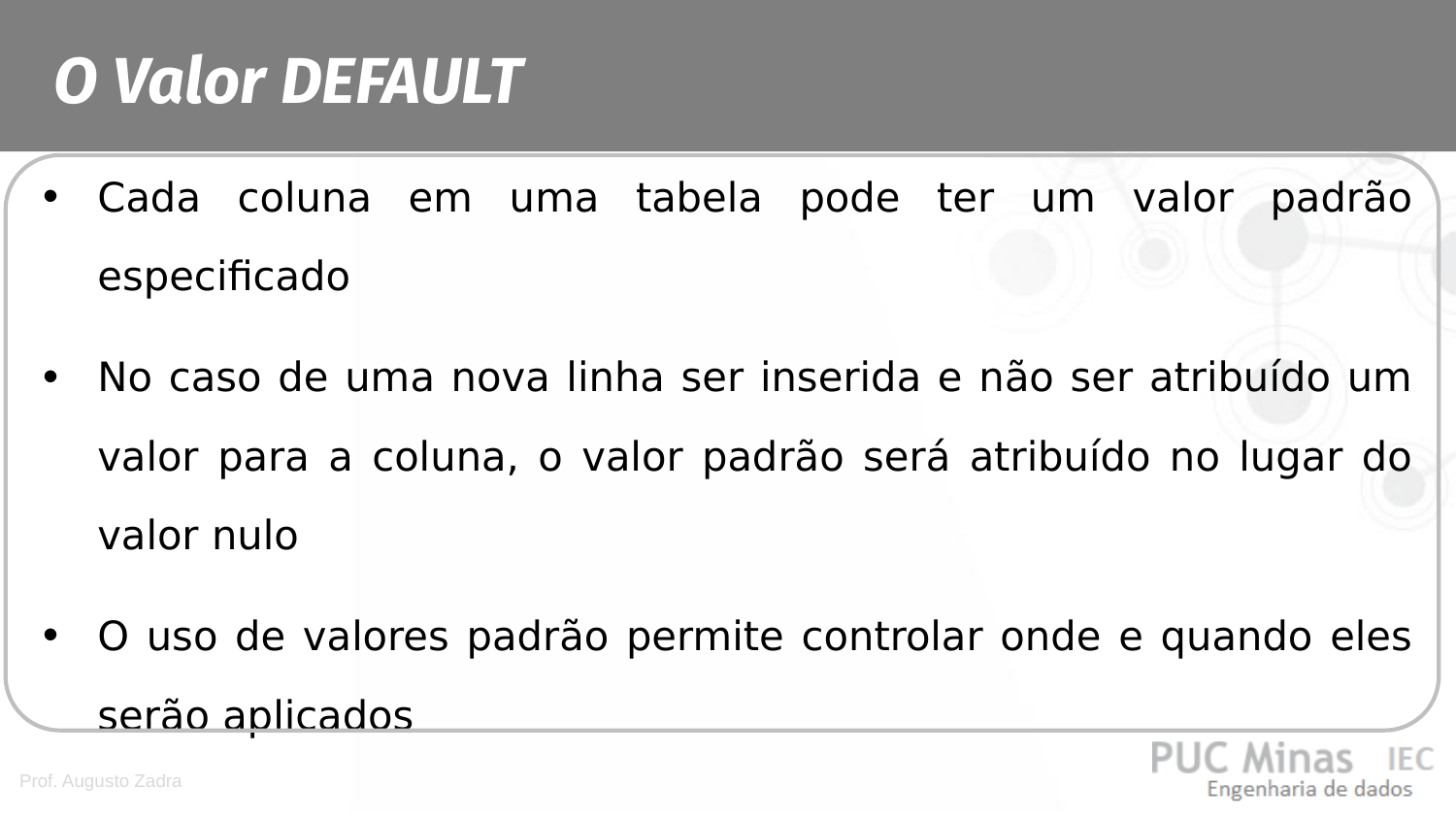

O Valor DEFAULT
Cada coluna em uma tabela pode ter um valor padrão especificado
No caso de uma nova linha ser inserida e não ser atribuído um valor para a coluna, o valor padrão será atribuído no lugar do valor nulo
O uso de valores padrão permite controlar onde e quando eles serão aplicados